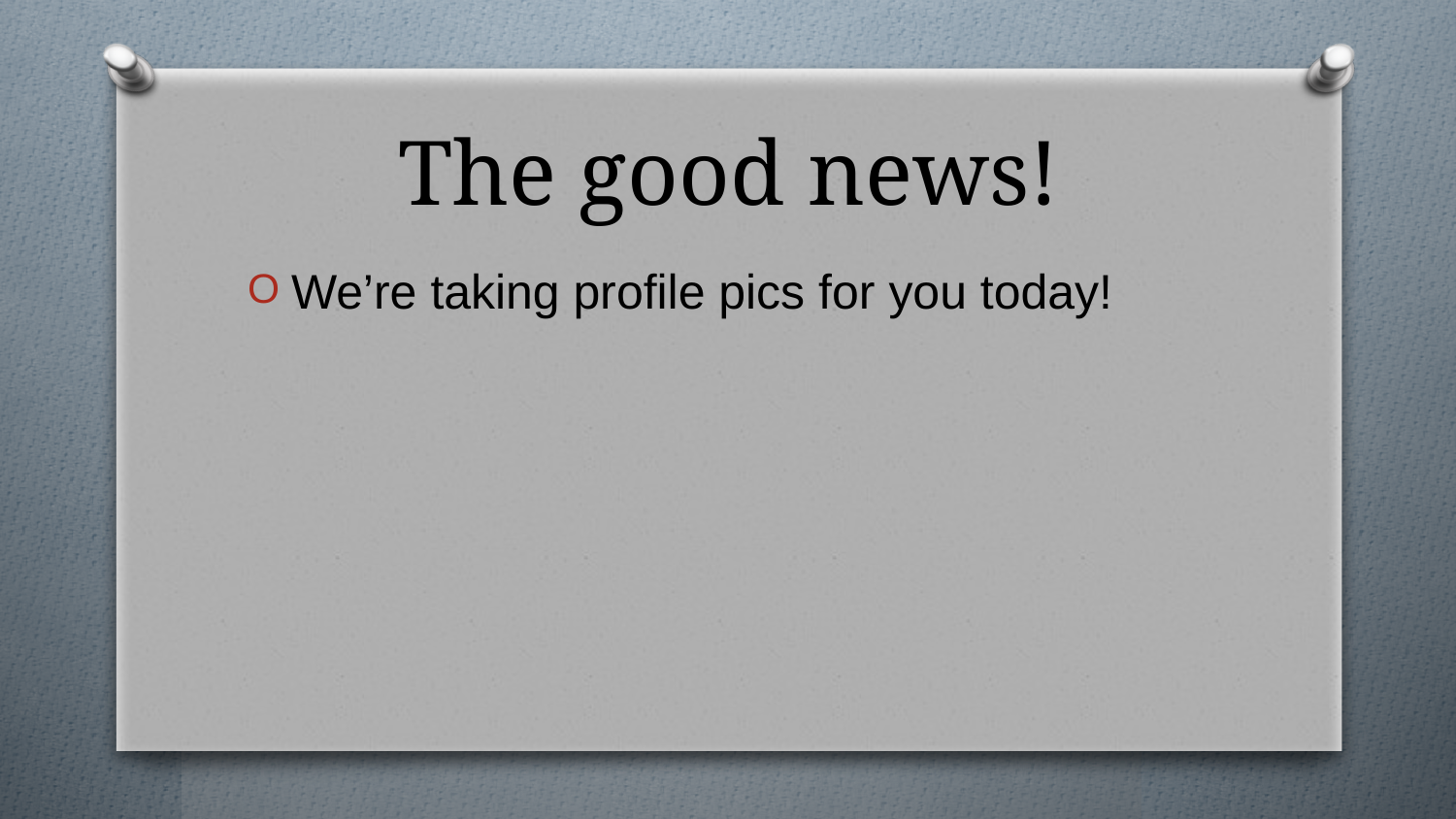

# The good news!
We’re taking profile pics for you today!